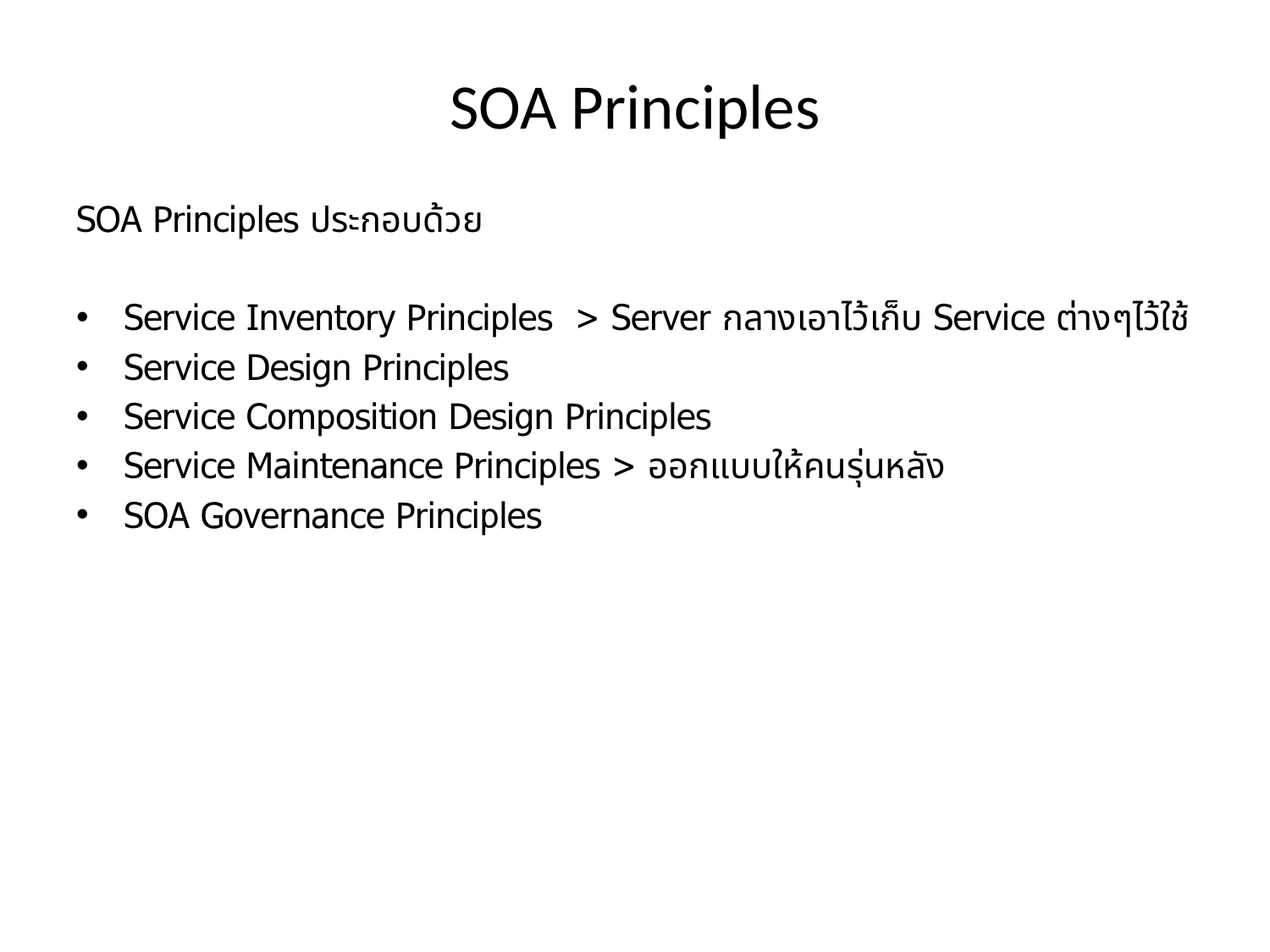

# SOA Principles
SOA Principles ประกอบด้วย

Service Inventory Principles  > Server กลางเอาไว้เก็บ Service ต่างๆไว้ใช้
Service Design Principles
Service Composition Design Principles
Service Maintenance Principles > ออกแบบให้คนรุ่นหลัง
SOA Governance Principles